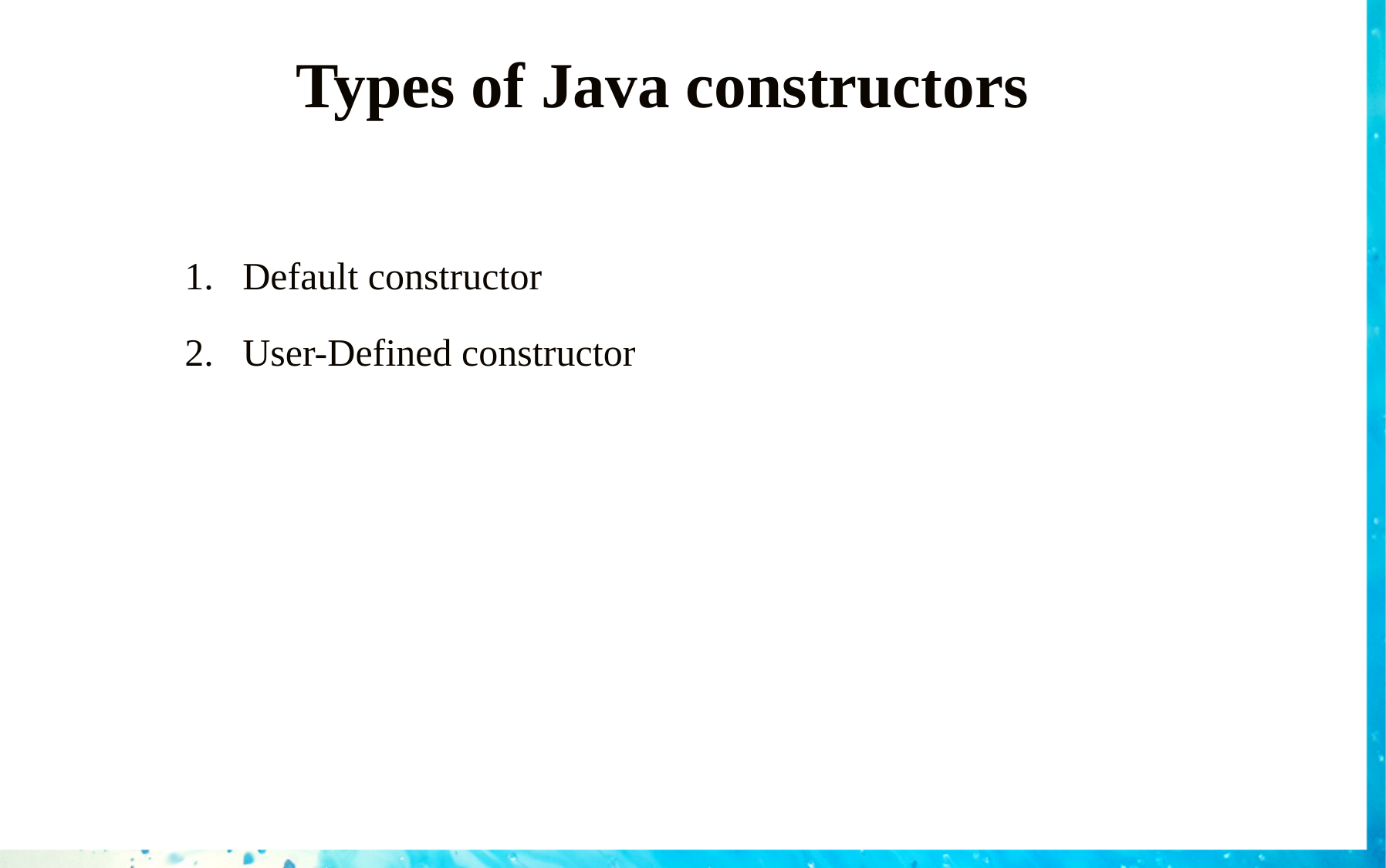

# Types of Java constructors
Default constructor
User-Defined constructor